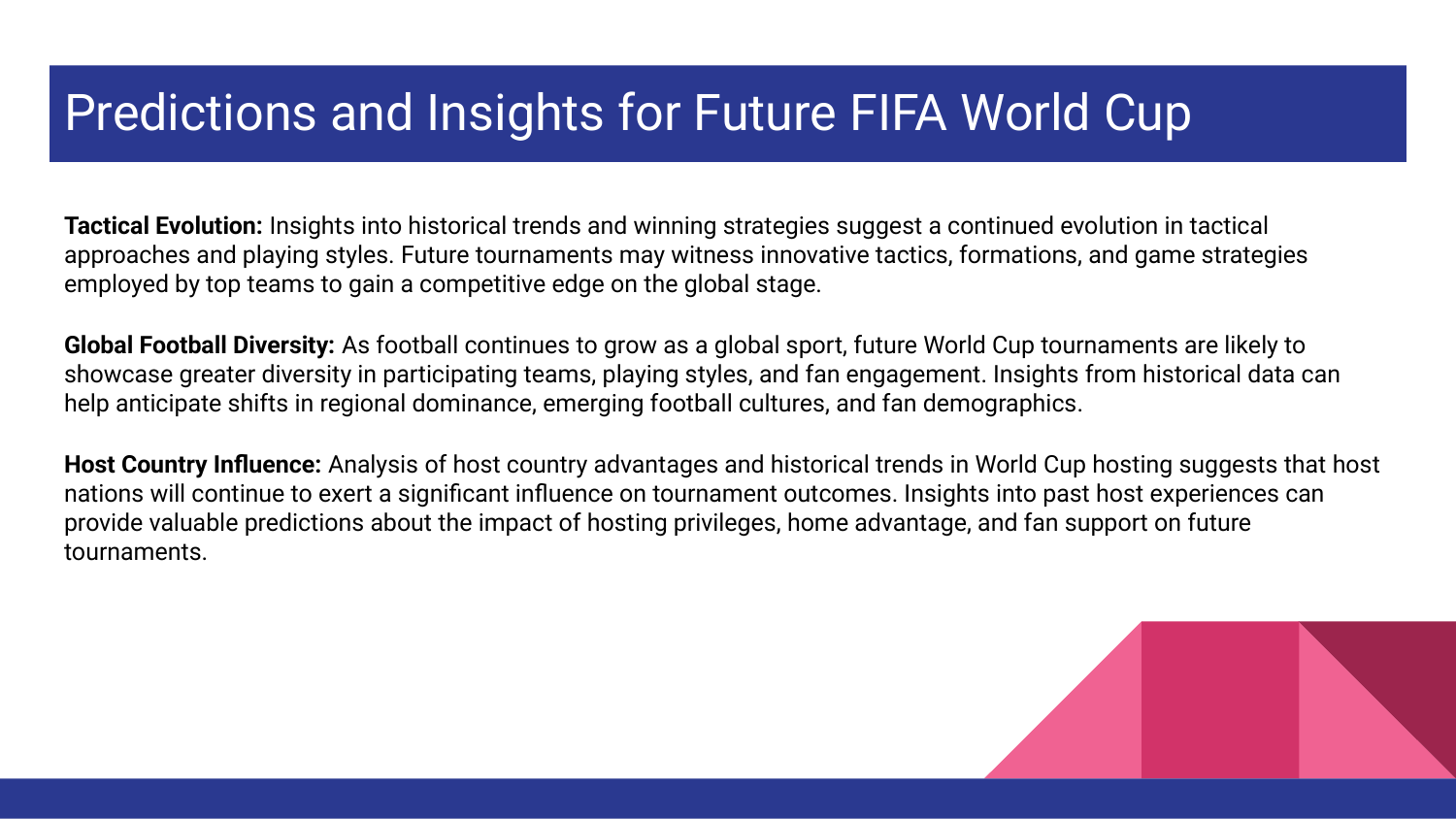

# Predictions and Insights for Future FIFA World Cup
Tactical Evolution: Insights into historical trends and winning strategies suggest a continued evolution in tactical approaches and playing styles. Future tournaments may witness innovative tactics, formations, and game strategies employed by top teams to gain a competitive edge on the global stage.
Global Football Diversity: As football continues to grow as a global sport, future World Cup tournaments are likely to showcase greater diversity in participating teams, playing styles, and fan engagement. Insights from historical data can help anticipate shifts in regional dominance, emerging football cultures, and fan demographics.
Host Country Influence: Analysis of host country advantages and historical trends in World Cup hosting suggests that host nations will continue to exert a significant influence on tournament outcomes. Insights into past host experiences can provide valuable predictions about the impact of hosting privileges, home advantage, and fan support on future tournaments.